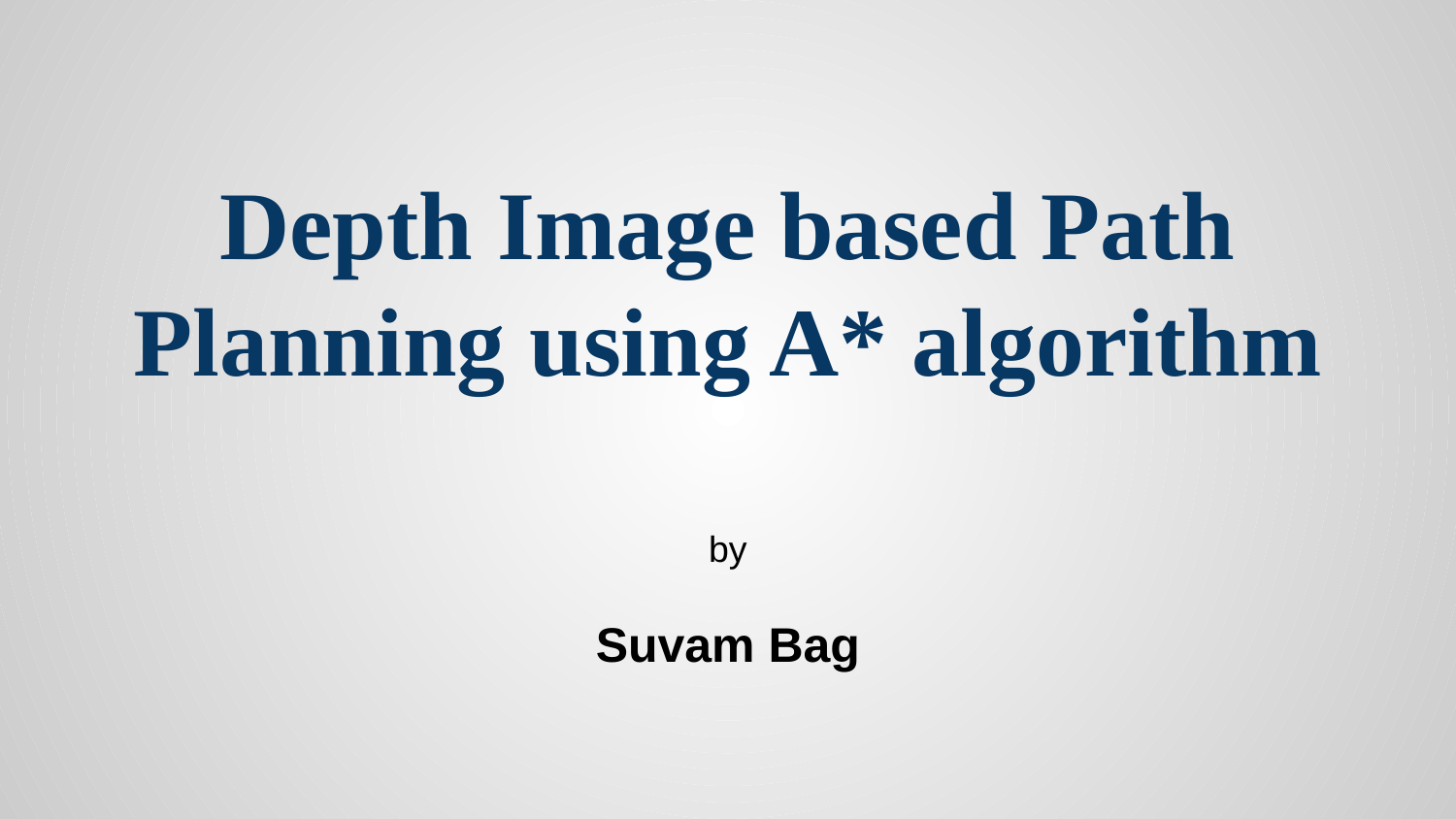

# Depth Image based Path Planning using A* algorithm

by

Suvam Bag